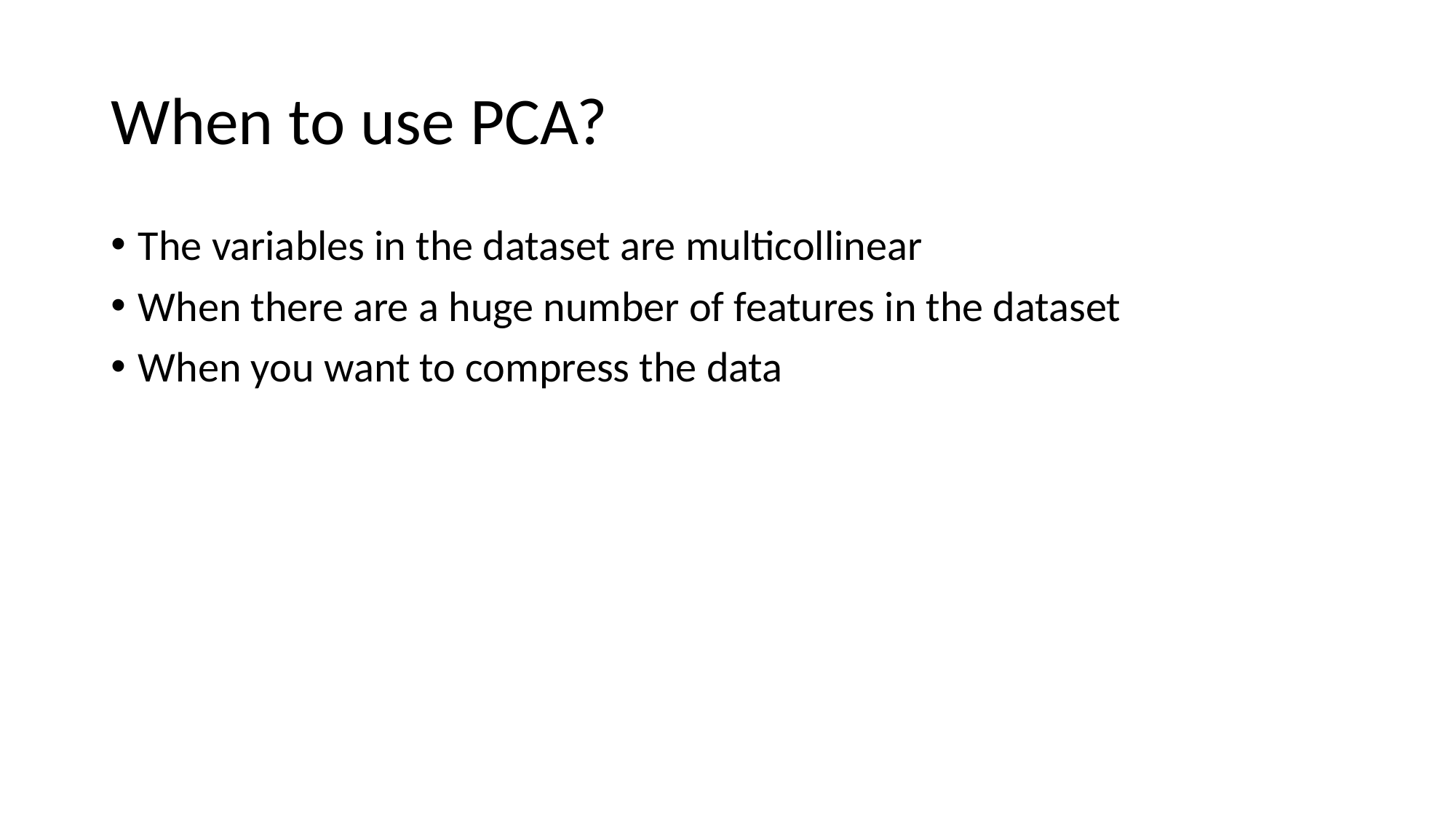

# When to use PCA?
The variables in the dataset are multicollinear
When there are a huge number of features in the dataset
When you want to compress the data